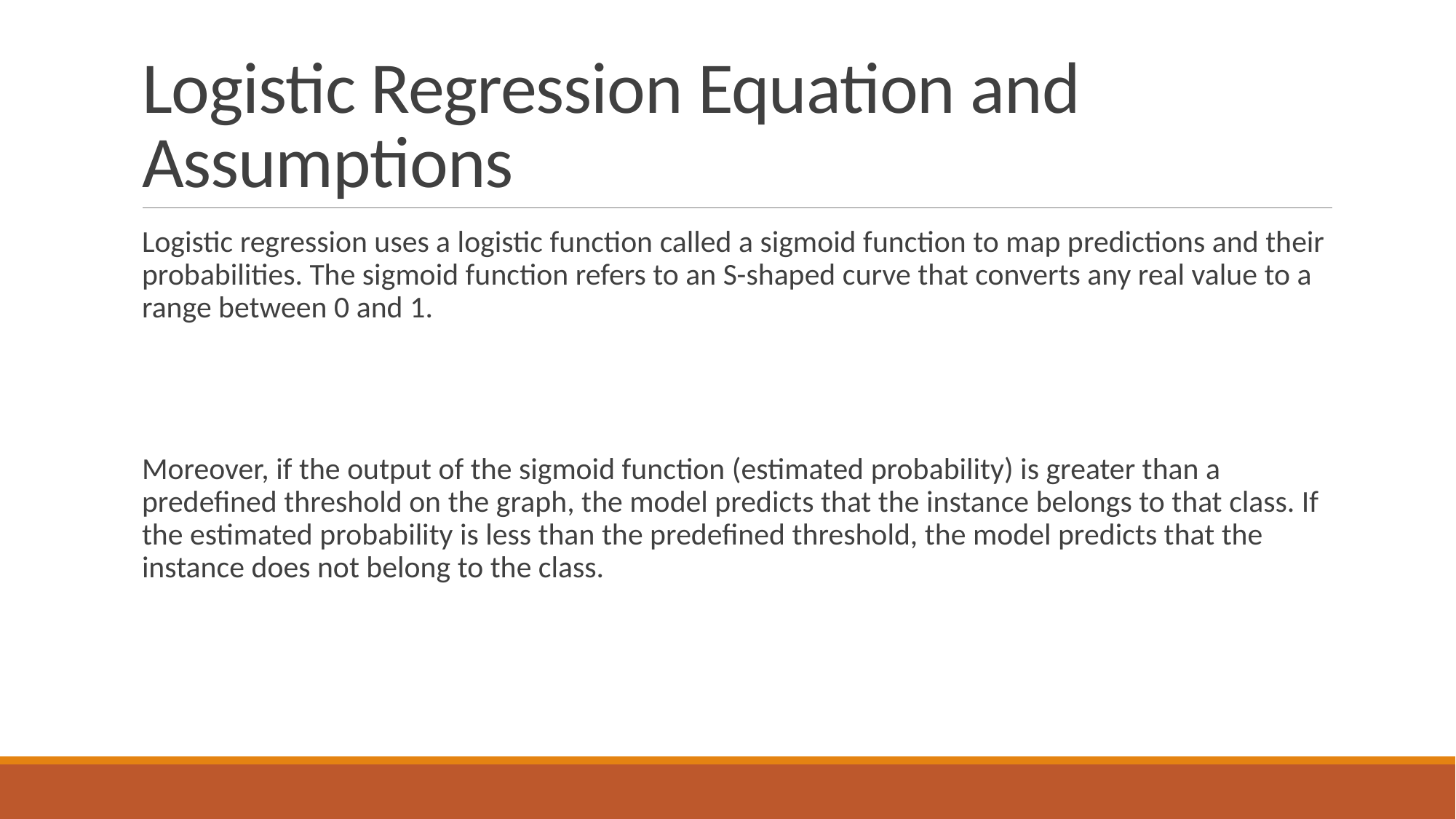

# Logistic Regression Equation and Assumptions
Logistic regression uses a logistic function called a sigmoid function to map predictions and their probabilities. The sigmoid function refers to an S-shaped curve that converts any real value to a range between 0 and 1.

Moreover, if the output of the sigmoid function (estimated probability) is greater than a predefined threshold on the graph, the model predicts that the instance belongs to that class. If the estimated probability is less than the predefined threshold, the model predicts that the instance does not belong to the class.